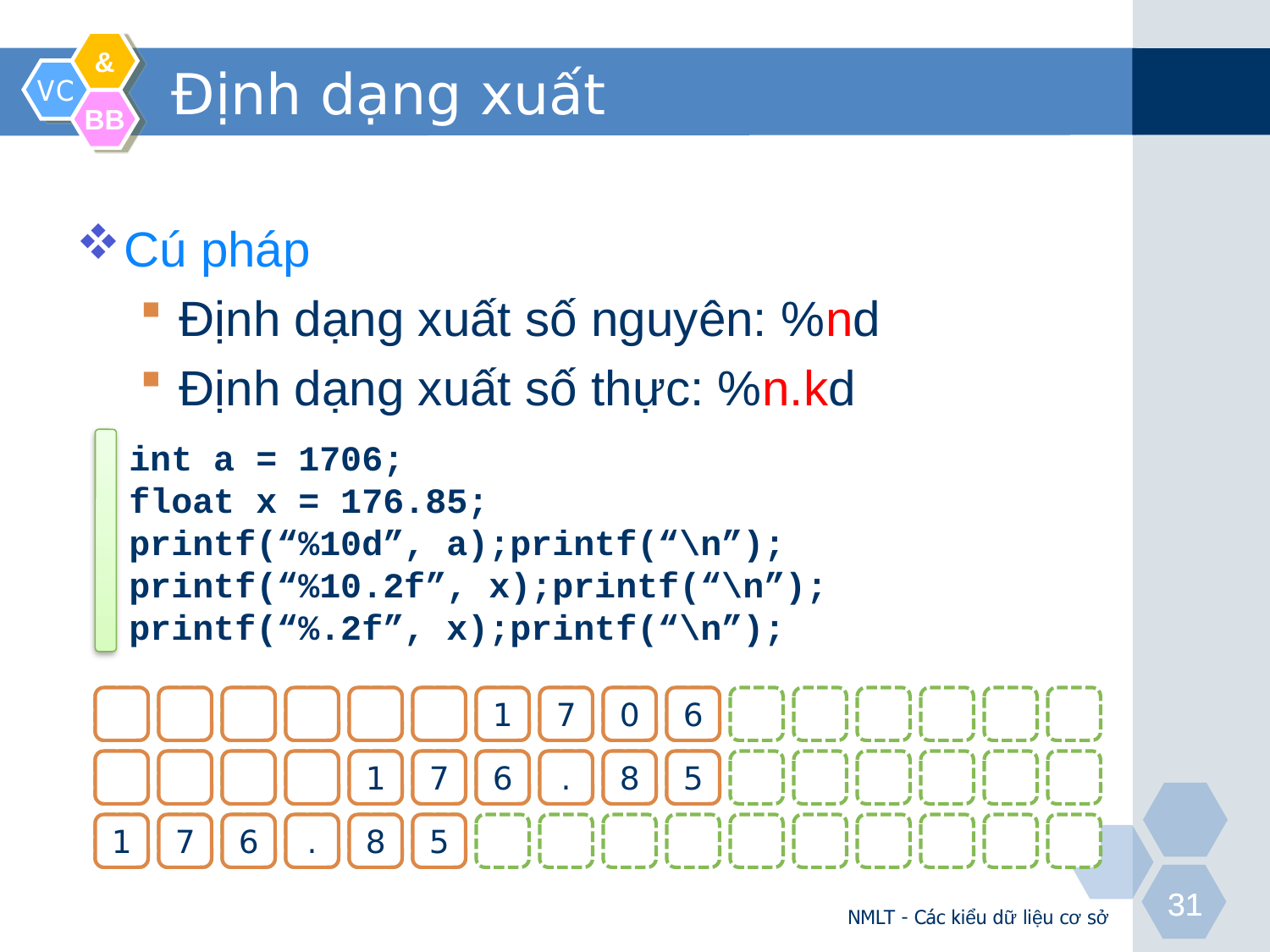

# Định dạng xuất
Cú pháp
Định dạng xuất số nguyên: %nd
Định dạng xuất số thực: %n.kd

int a = 1706;
float x = 176.85;
printf(“%10d”, a);printf(“\n”);
printf(“%10.2f”, x);printf(“\n”);
printf(“%.2f”, x);printf(“\n”);

1

7

0

6

1

7

6

.

8

5

1

7

6

.

8

5

NMLT - Các kiểu dữ liệu cơ sở